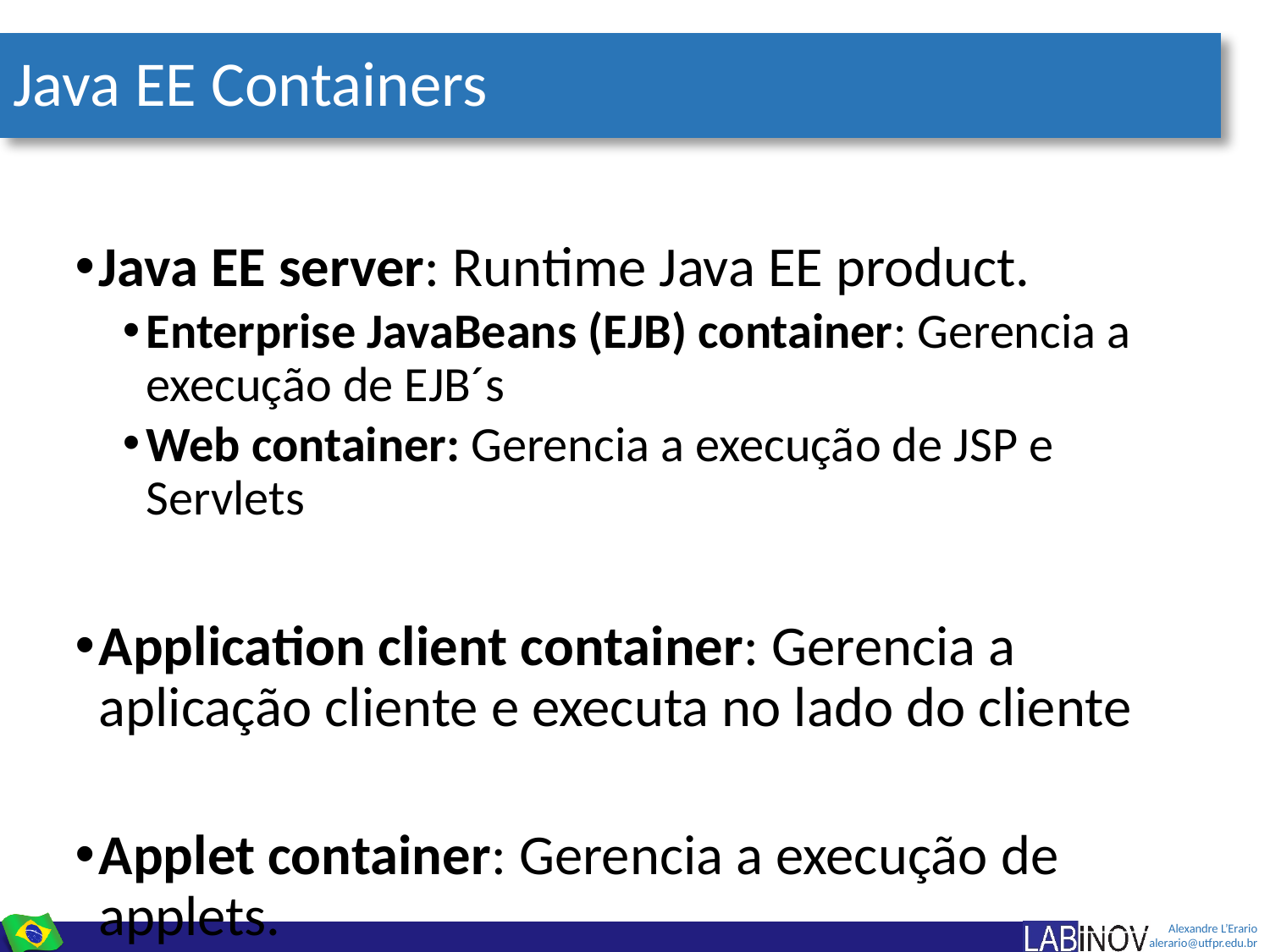

# Java EE Containers
Java EE server: Runtime Java EE product.
Enterprise JavaBeans (EJB) container: Gerencia a execução de EJB´s
Web container: Gerencia a execução de JSP e Servlets

Application client container: Gerencia a aplicação cliente e executa no lado do cliente

Applet container: Gerencia a execução de applets.